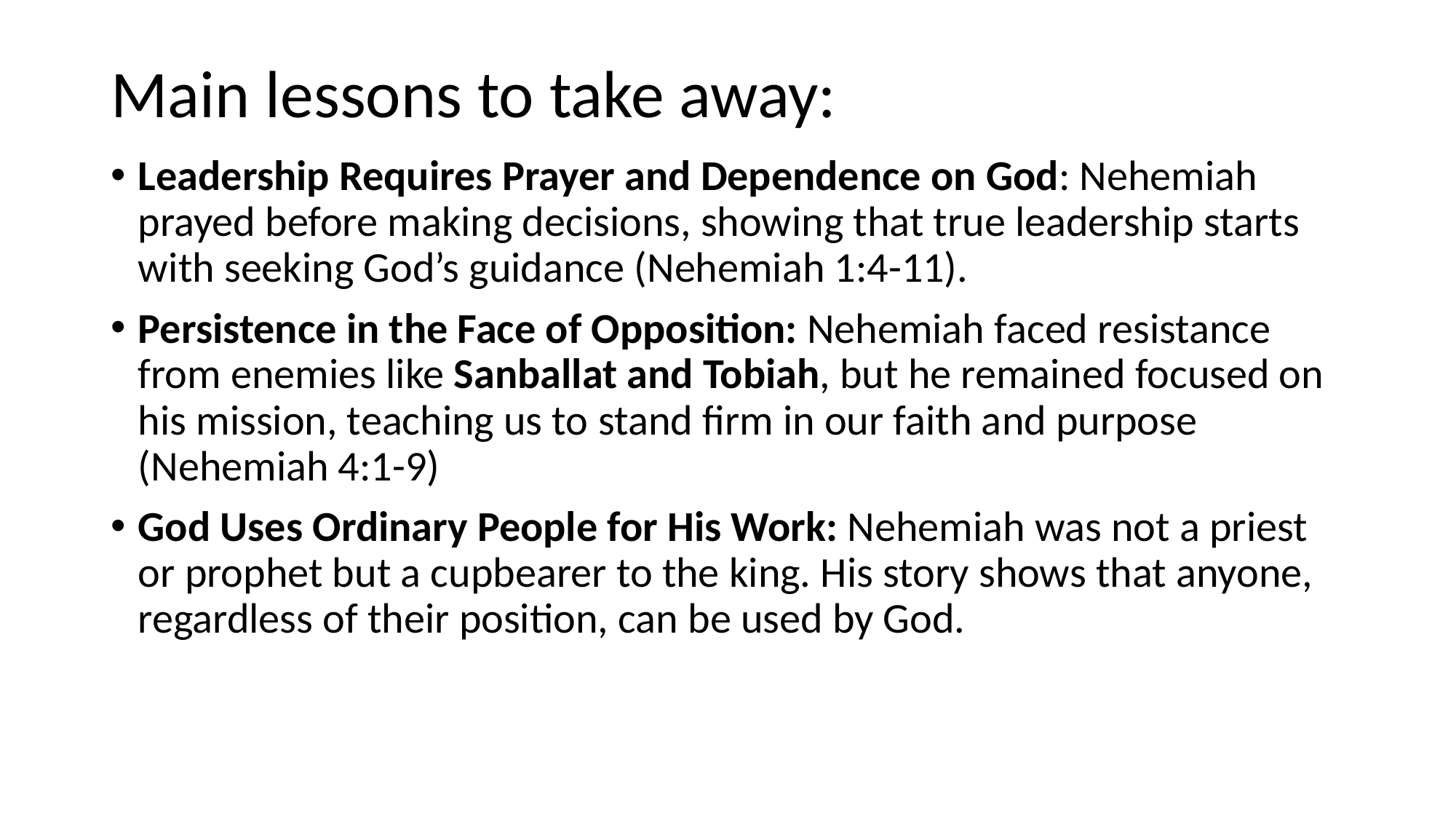

# Main lessons to take away:
Leadership Requires Prayer and Dependence on God: Nehemiah prayed before making decisions, showing that true leadership starts with seeking God’s guidance (Nehemiah 1:4-11).
Persistence in the Face of Opposition: Nehemiah faced resistance from enemies like Sanballat and Tobiah, but he remained focused on his mission, teaching us to stand firm in our faith and purpose (Nehemiah 4:1-9)
God Uses Ordinary People for His Work: Nehemiah was not a priest or prophet but a cupbearer to the king. His story shows that anyone, regardless of their position, can be used by God.